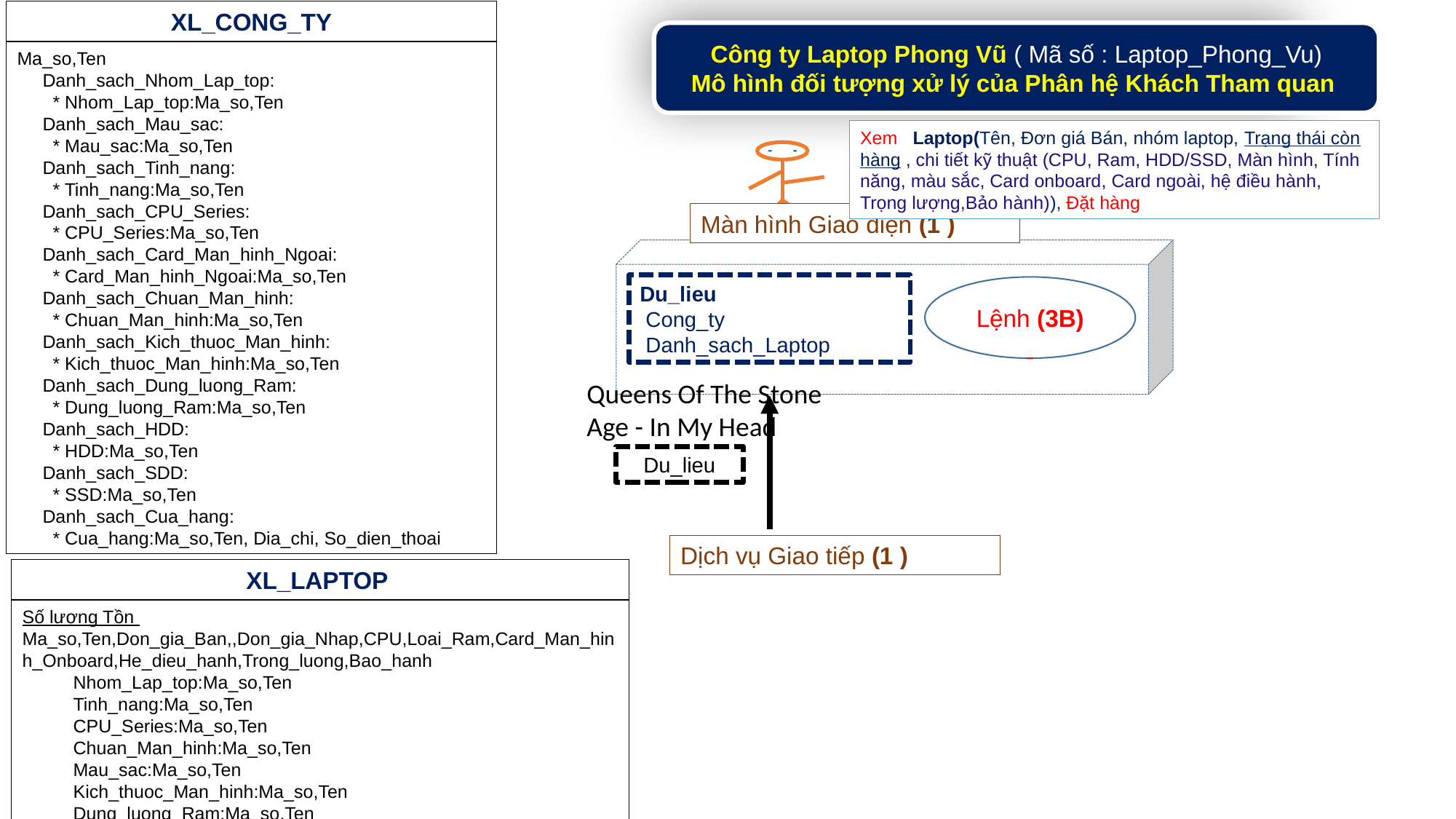

XL_CONG_TY
Ma_so,Ten
     Danh_sach_Nhom_Lap_top:
       * Nhom_Lap_top:Ma_so,Ten
     Danh_sach_Mau_sac:
       * Mau_sac:Ma_so,Ten
     Danh_sach_Tinh_nang:
       * Tinh_nang:Ma_so,Ten
     Danh_sach_CPU_Series:
       * CPU_Series:Ma_so,Ten
     Danh_sach_Card_Man_hinh_Ngoai:
       * Card_Man_hinh_Ngoai:Ma_so,Ten
     Danh_sach_Chuan_Man_hinh:
       * Chuan_Man_hinh:Ma_so,Ten
     Danh_sach_Kich_thuoc_Man_hinh:
       * Kich_thuoc_Man_hinh:Ma_so,Ten
     Danh_sach_Dung_luong_Ram:
       * Dung_luong_Ram:Ma_so,Ten
     Danh_sach_HDD:
       * HDD:Ma_so,Ten
     Danh_sach_SDD:
       * SSD:Ma_so,Ten
     Danh_sach_Cua_hang:
       * Cua_hang:Ma_so,Ten, Dia_chi, So_dien_thoai
Công ty Laptop Phong Vũ ( Mã số : Laptop_Phong_Vu)
Mô hình đối tượng xử lý của Phân hệ Khách Tham quan
Xem   Laptop(Tên, Đơn giá Bán, nhóm laptop, Trạng thái còn hàng , chi tiết kỹ thuật (CPU, Ram, HDD/SSD, Màn hình, Tính năng, màu sắc, Card onboard, Card ngoài, hệ điều hành, Trọng lượng,Bảo hành)), Đặt hàng

Màn hình Giao diện (1 )

Du_lieu
 Cong_ty
 Danh_sach_Laptop

Lệnh (3B)
Queens Of The Stone Age - In My Head
Du_lieu
Dịch vụ Giao tiếp (1 )
XL_LAPTOP
Số lượng Tồn
Ma_so,Ten,Don_gia_Ban,,Don_gia_Nhap,CPU,Loai_Ram,Card_Man_hinh_Onboard,He_dieu_hanh,Trong_luong,Bao_hanh
          Nhom_Lap_top:Ma_so,Ten
          Tinh_nang:Ma_so,Ten
          CPU_Series:Ma_so,Ten
          Chuan_Man_hinh:Ma_so,Ten
          Mau_sac:Ma_so,Ten
          Kich_thuoc_Man_hinh:Ma_so,Ten
          Dung_luong_Ram:Ma_so,Ten
          Card_Man_hinh_Ngoai:Ma_so,Ten
          HDD:Ma_so,Ten
          SSD:Ma_so,Ten